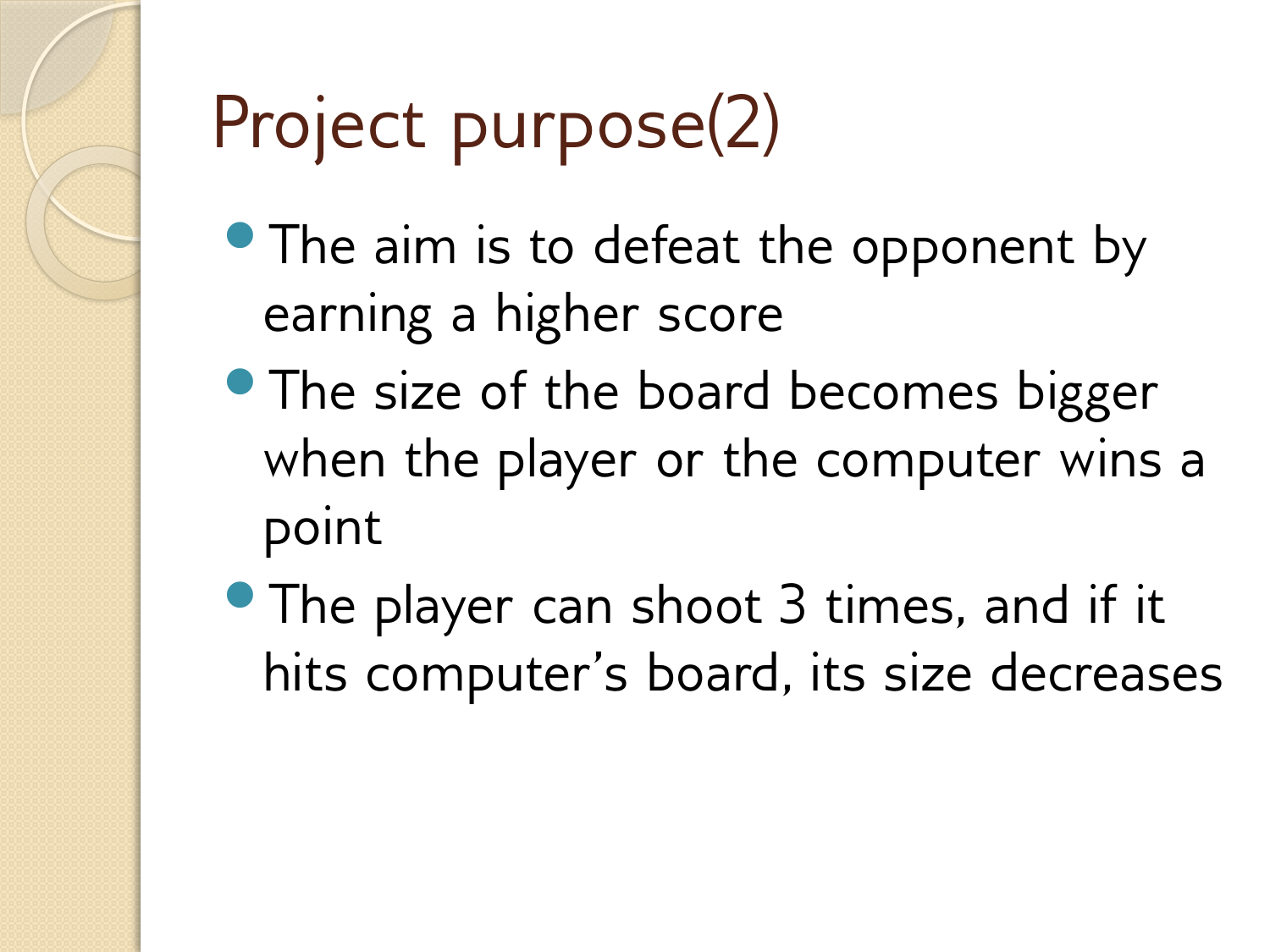

# Project purpose(2)
The aim is to defeat the opponent by earning a higher score
The size of the board becomes bigger when the player or the computer wins a point
The player can shoot 3 times, and if it hits computer’s board, its size decreases